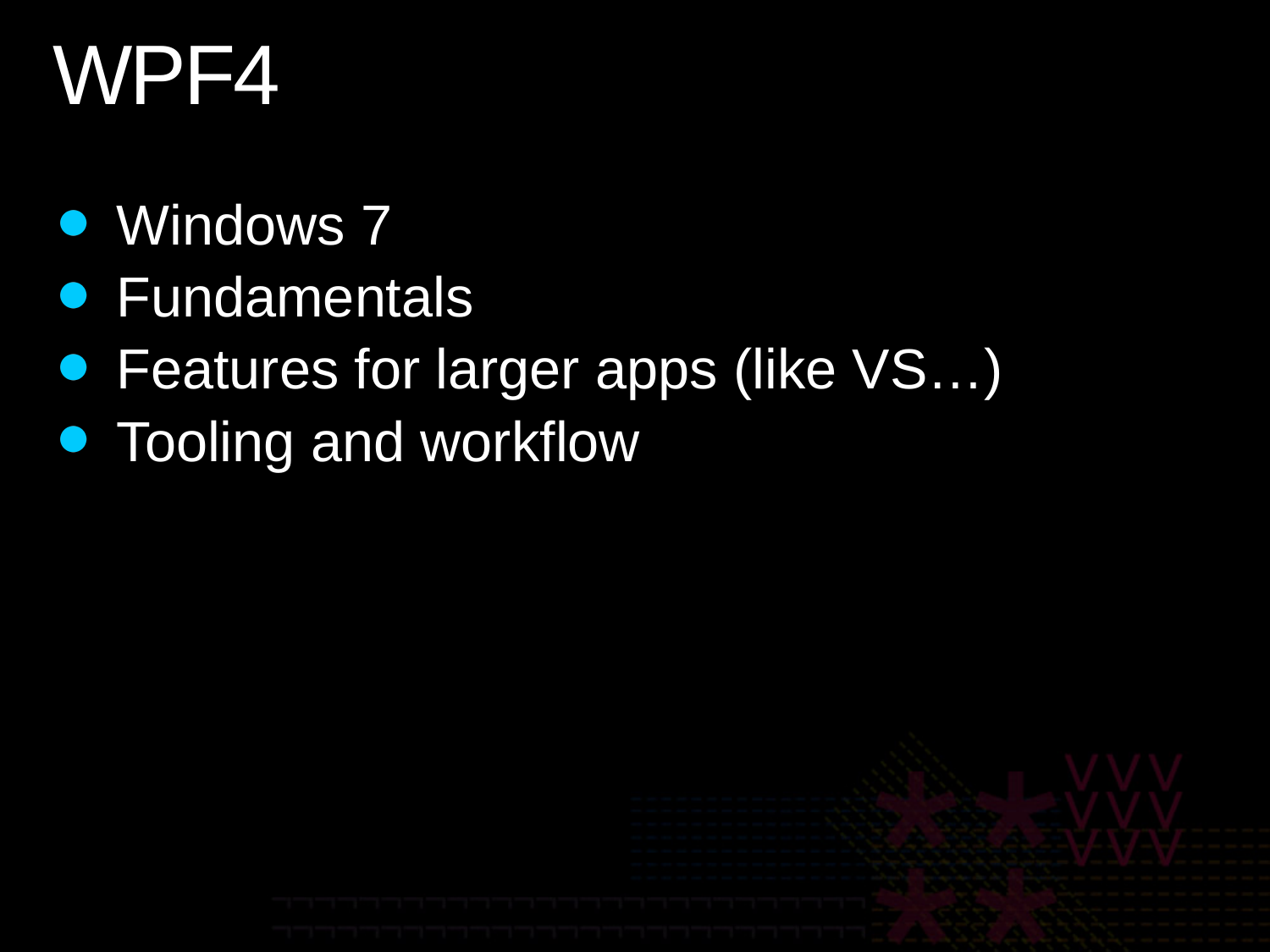

# WPF4
Windows 7
Fundamentals
Features for larger apps (like VS…)
Tooling and workflow